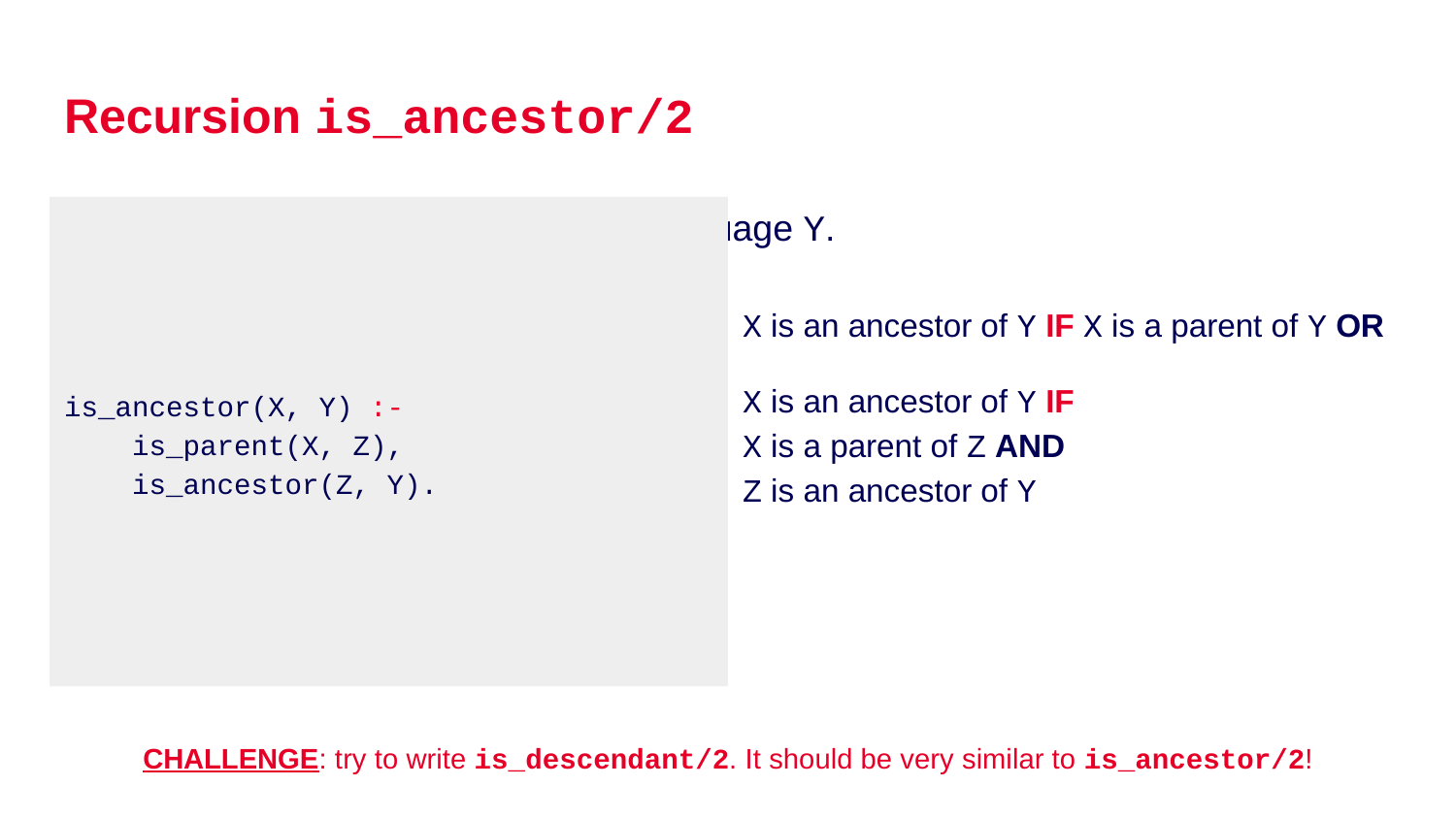

# Recursion is_ancestor/2
True if language X is an ancestor of language Y.
X is an ancestor of Y IF X is a parent of Y OR
is_ancestor(X, Y) :- isParent(X, Y).
X is an ancestor of Y IF
X is a parent of Z AND
Z is an ancestor of Y
is_ancestor(X, Y) :-
    is_parent(X, Z),
    is_ancestor(Z, Y).
CHALLENGE: try to write is_descendant/2. It should be very similar to is_ancestor/2!